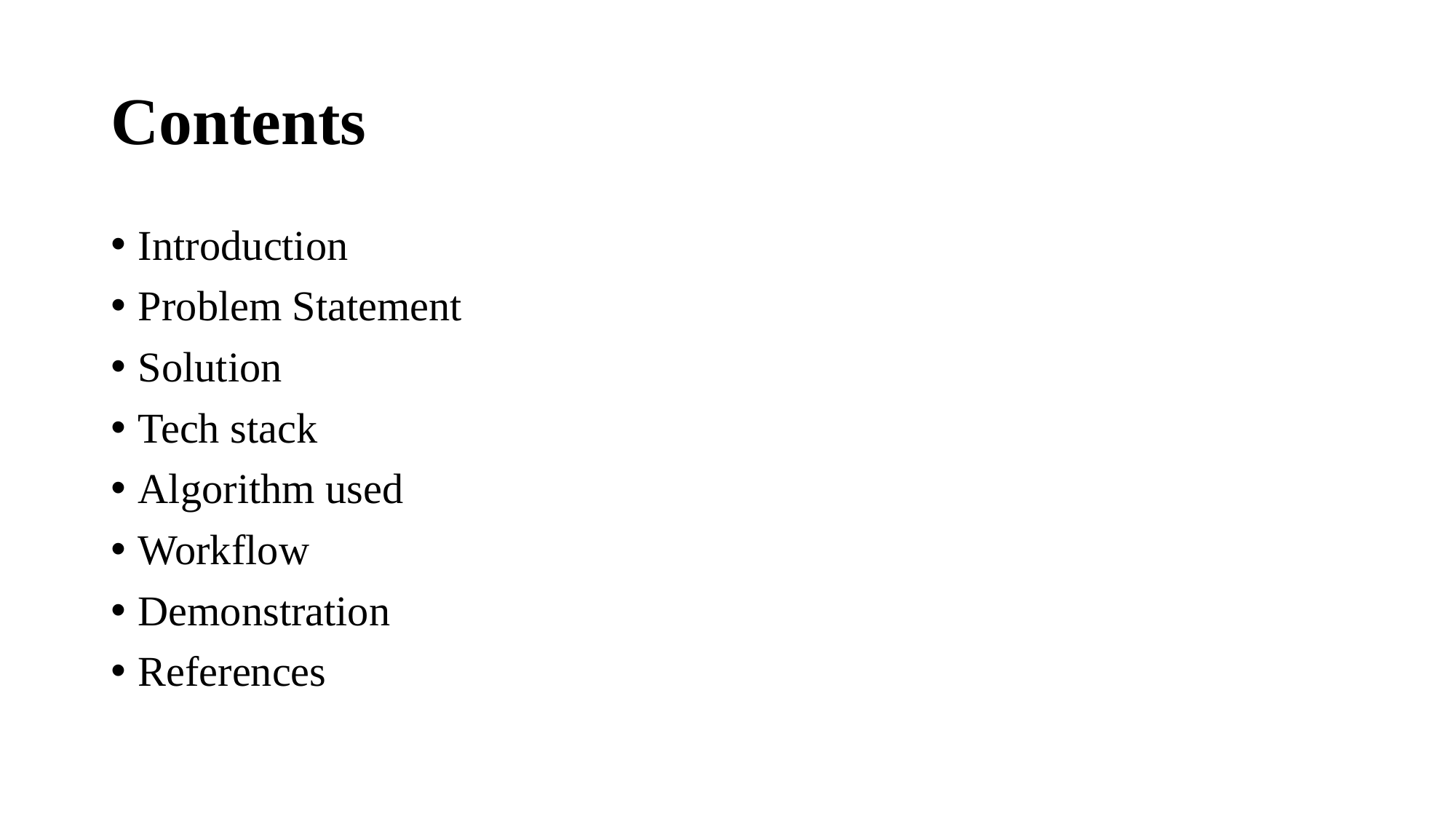

# Contents
Introduction
Problem Statement
Solution
Tech stack
Algorithm used
Workflow
Demonstration
References